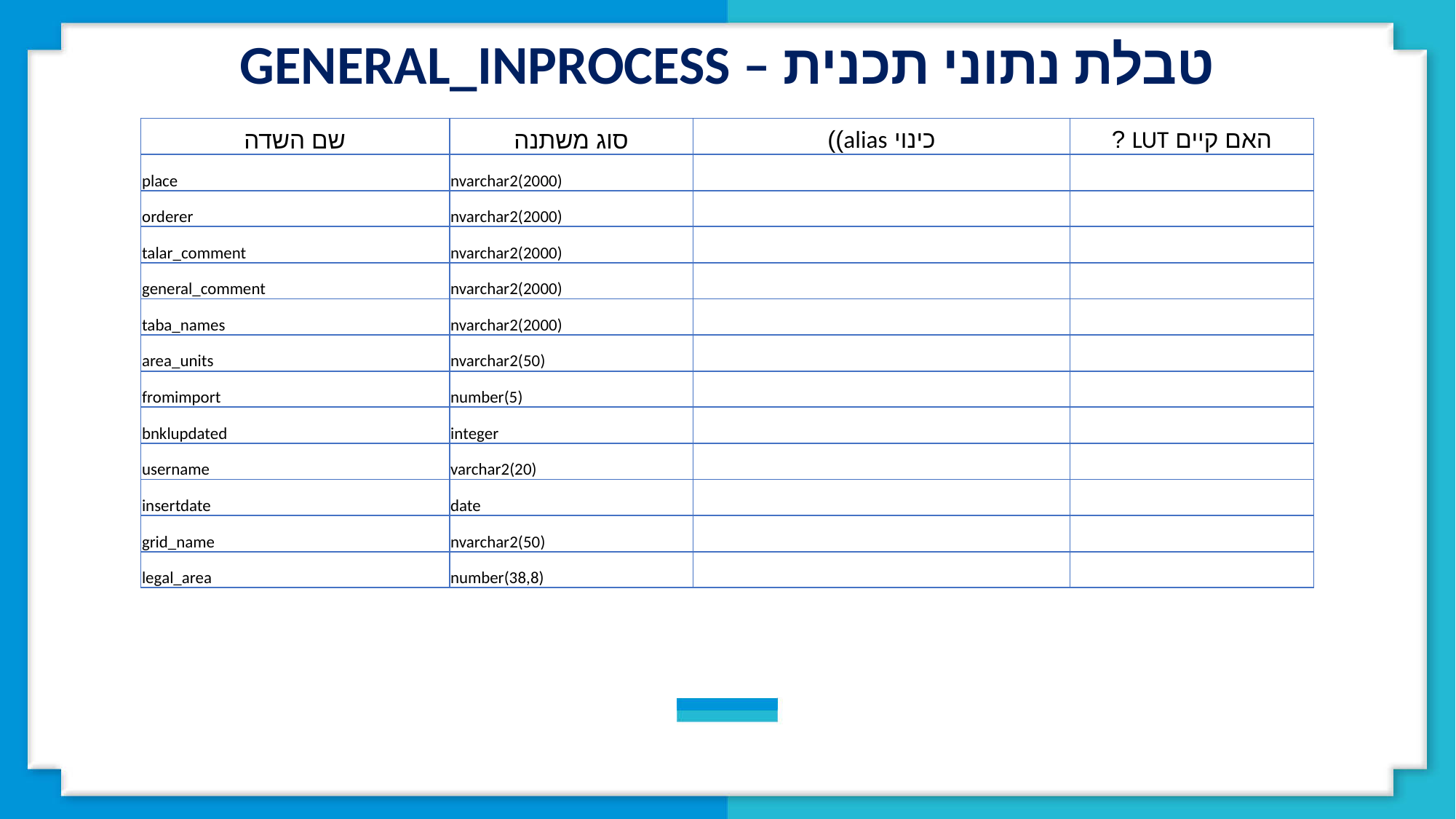

טבלת נתוני תכנית – GENERAL_INPROCESS
| שם השדה | סוג משתנה | כינוי alias)) | האם קיים LUT ? |
| --- | --- | --- | --- |
| place | nvarchar2(2000) |  |  |
| orderer | nvarchar2(2000) |  |  |
| talar\_comment | nvarchar2(2000) |  |  |
| general\_comment | nvarchar2(2000) |  |  |
| taba\_names | nvarchar2(2000) |  |  |
| area\_units | nvarchar2(50) |  |  |
| fromimport | number(5) |  |  |
| bnklupdated | integer |  |  |
| username | varchar2(20) |  |  |
| insertdate | date |  |  |
| grid\_name | nvarchar2(50) |  |  |
| legal\_area | number(38,8) |  |  |